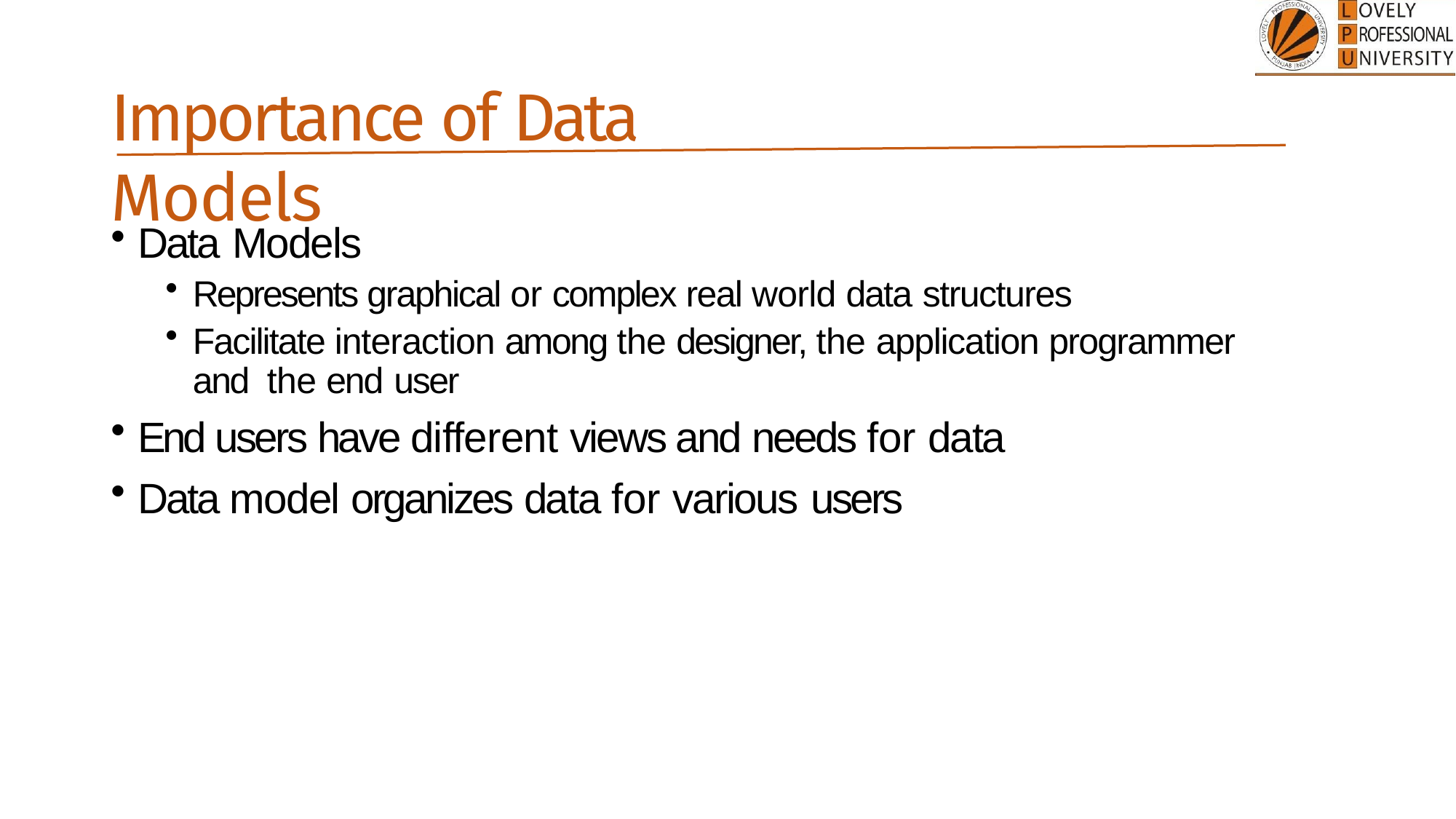

# Importance of Data Models

Data Models
Represents graphical or complex real world data structures
Facilitate interaction among the designer, the application programmer and  the end user
End users have different views and needs for data
Data model organizes data for various users